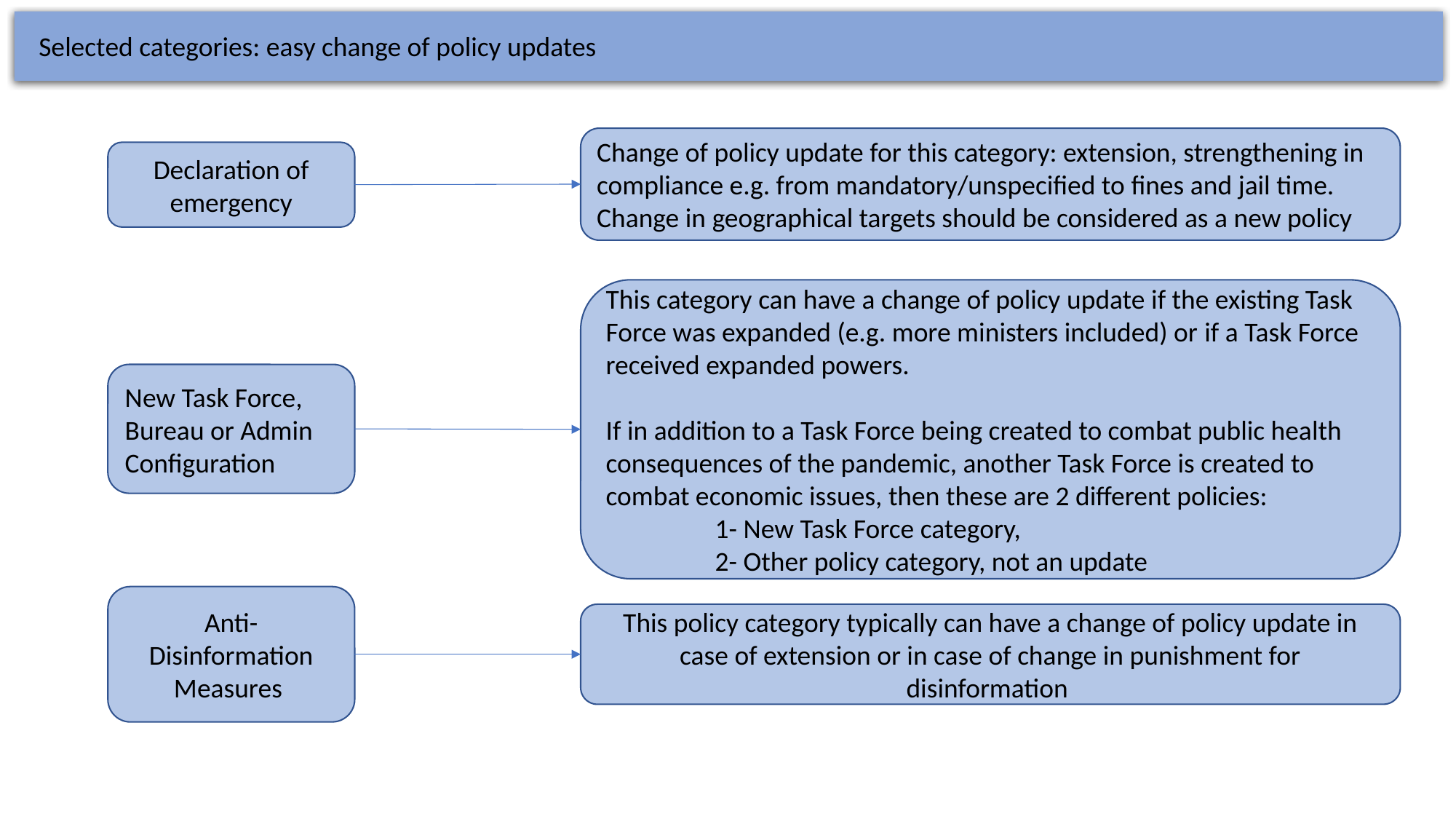

Selected categories: easy change of policy updates
Change of policy update for this category: extension, strengthening in compliance e.g. from mandatory/unspecified to fines and jail time. Change in geographical targets should be considered as a new policy
Declaration of emergency
This category can have a change of policy update if the existing Task Force was expanded (e.g. more ministers included) or if a Task Force received expanded powers.

If in addition to a Task Force being created to combat public health consequences of the pandemic, another Task Force is created to combat economic issues, then these are 2 different policies:
	1- New Task Force category,
	2- Other policy category, not an update

New Task Force, Bureau or Admin Configuration

Anti-Disinformation Measures

This policy category typically can have a change of policy update in case of extension or in case of change in punishment for disinformation